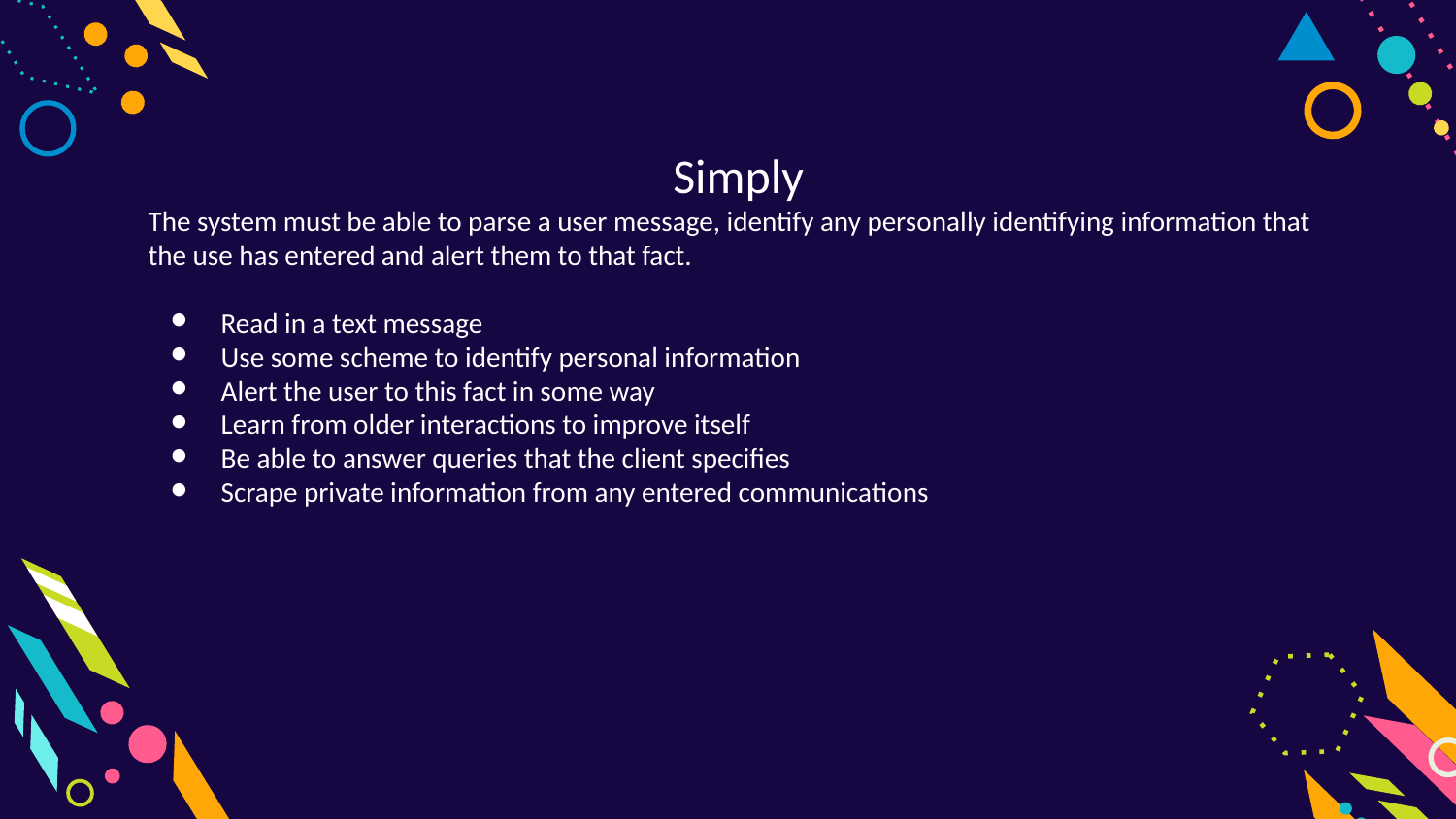

Simply
The system must be able to parse a user message, identify any personally identifying information that the use has entered and alert them to that fact.

Read in a text message
Use some scheme to identify personal information
Alert the user to this fact in some way
Learn from older interactions to improve itself
Be able to answer queries that the client specifies
Scrape private information from any entered communications